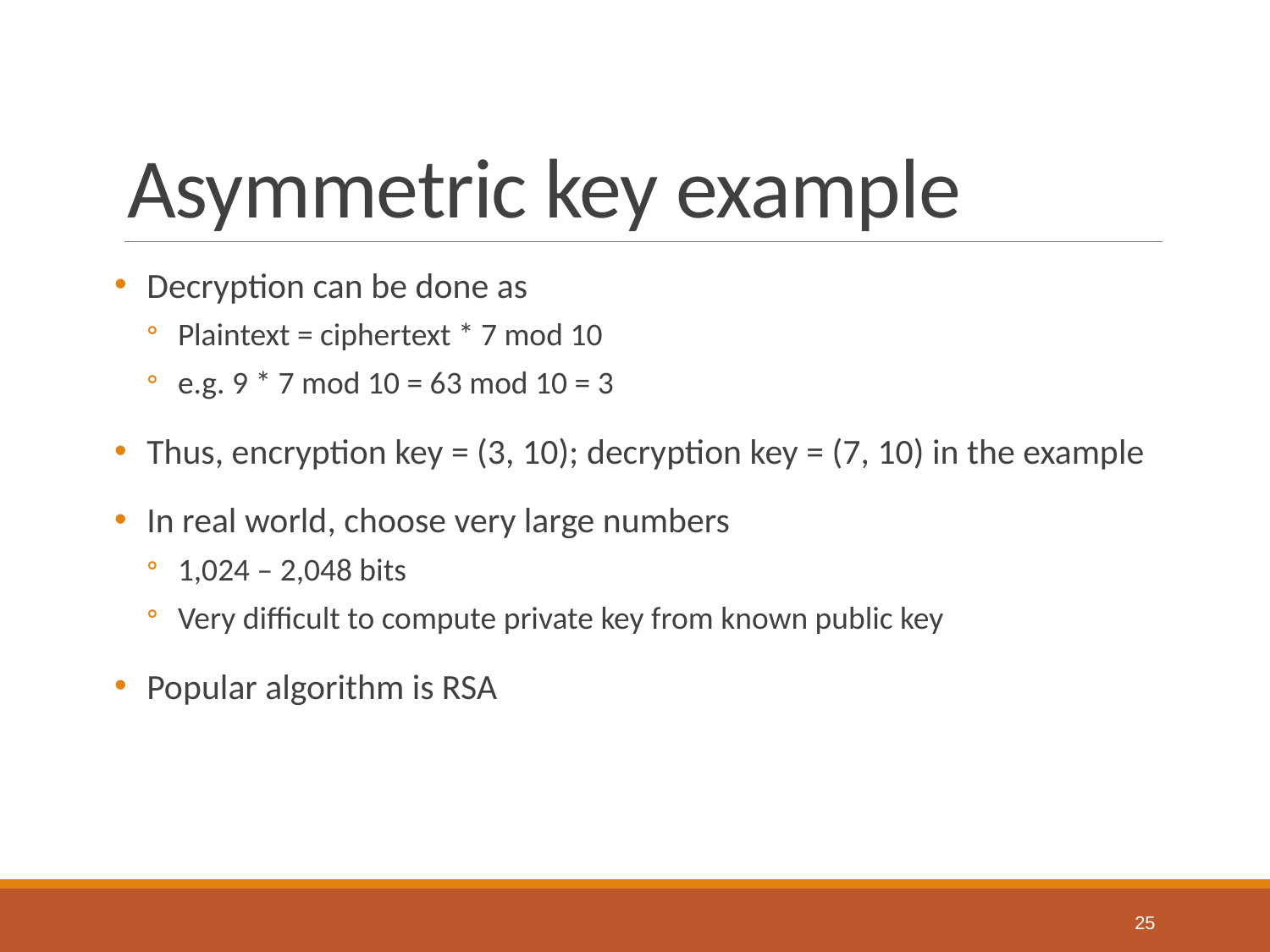

# Asymmetric key example
Decryption can be done as
Plaintext = ciphertext * 7 mod 10
e.g. 9 * 7 mod 10 = 63 mod 10 = 3
Thus, encryption key = (3, 10); decryption key = (7, 10) in the example
In real world, choose very large numbers
1,024 – 2,048 bits
Very difficult to compute private key from known public key
Popular algorithm is RSA
25